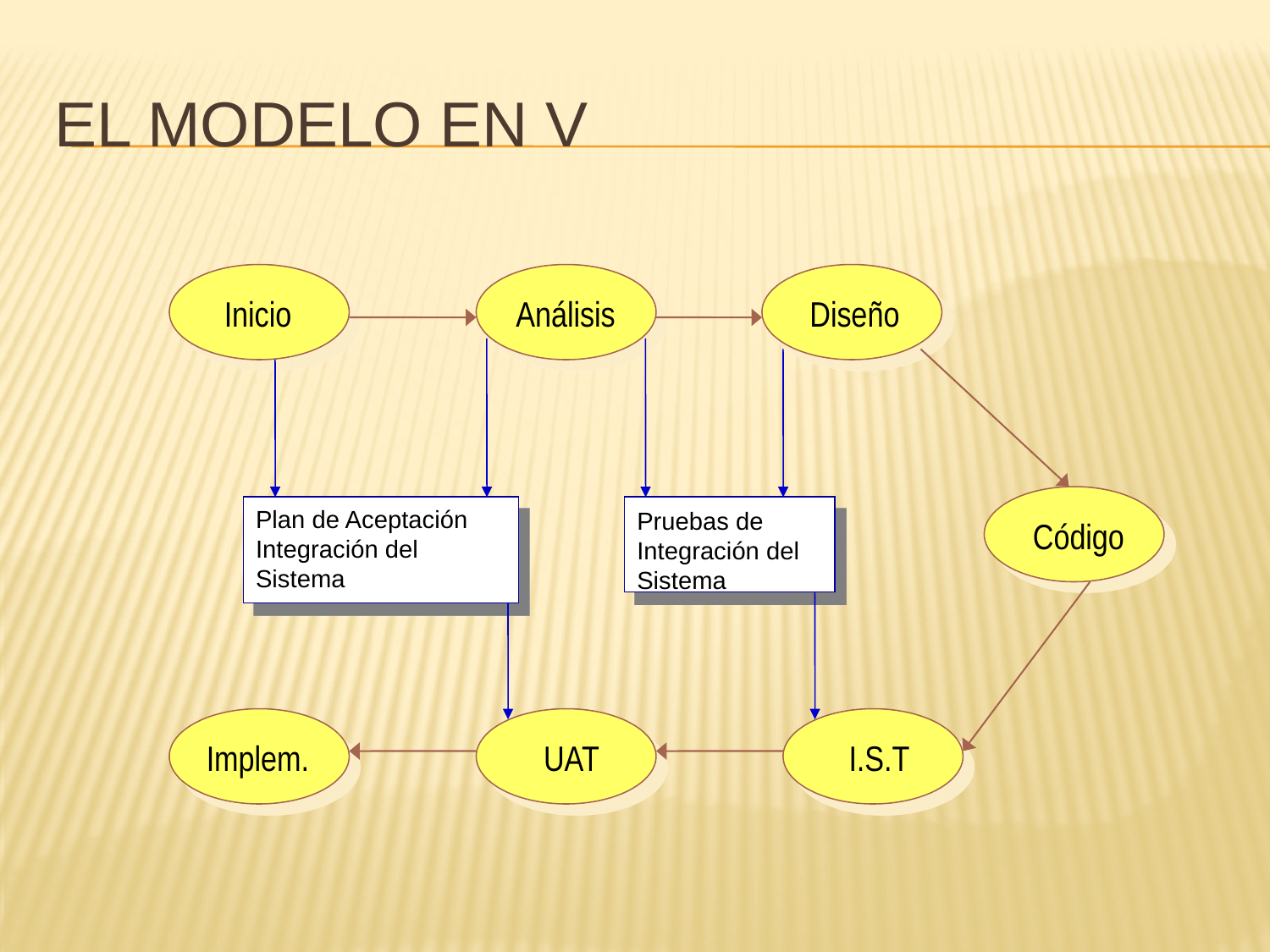

# El Modelo en V

Inicio
Análisis
Diseño

Plan de Aceptación Integración del
Sistema
Pruebas de Integración del
Sistema
Código

Implem.
UAT
I.S.T